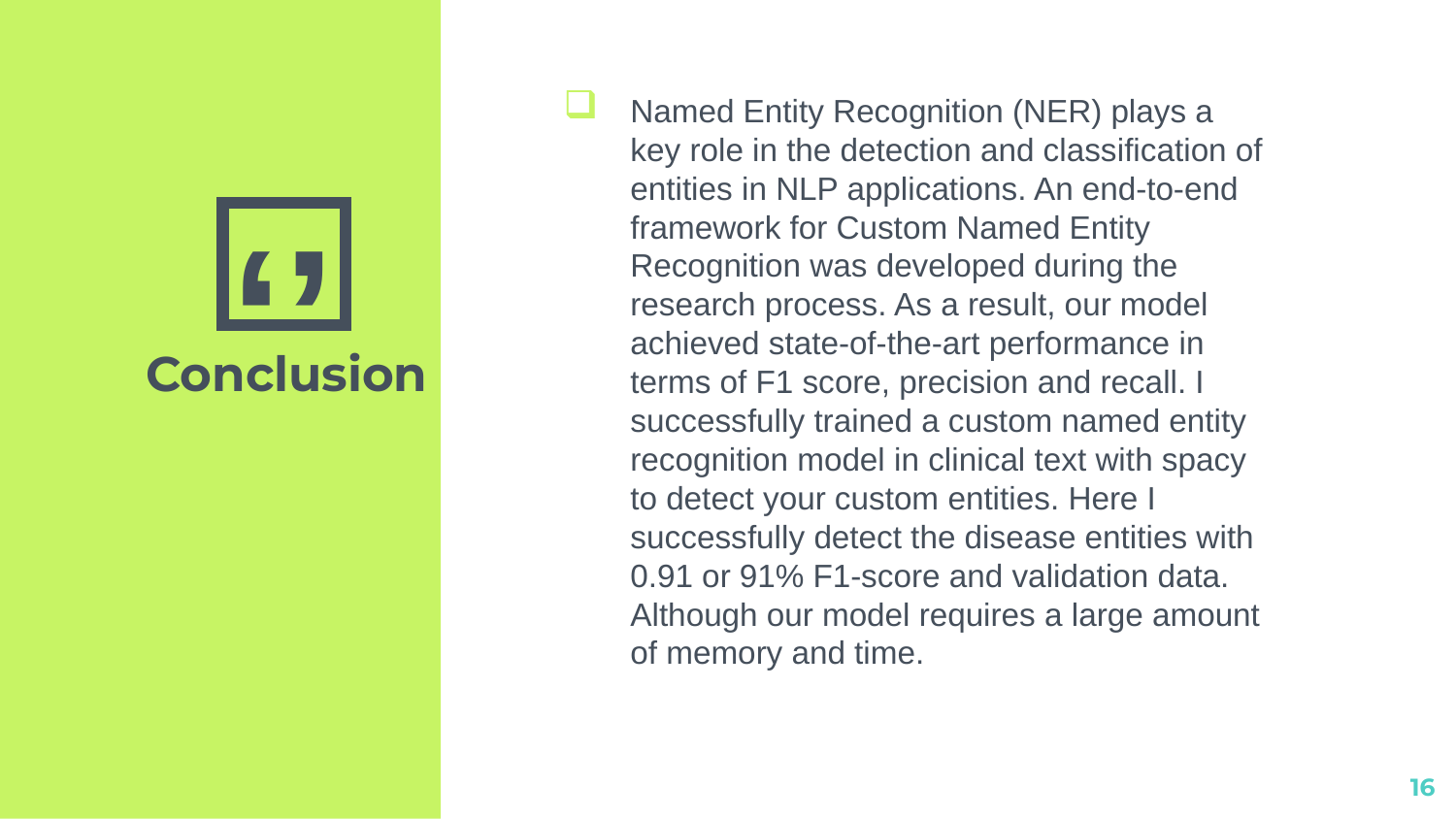

Named Entity Recognition (NER) plays a key role in the detection and classification of entities in NLP applications. An end-to-end framework for Custom Named Entity Recognition was developed during the research process. As a result, our model achieved state-of-the-art performance in terms of F1 score, precision and recall. I successfully trained a custom named entity recognition model in clinical text with spacy to detect your custom entities. Here I successfully detect the disease entities with 0.91 or 91% F1-score and validation data. Although our model requires a large amount of memory and time.

Conclusion
16